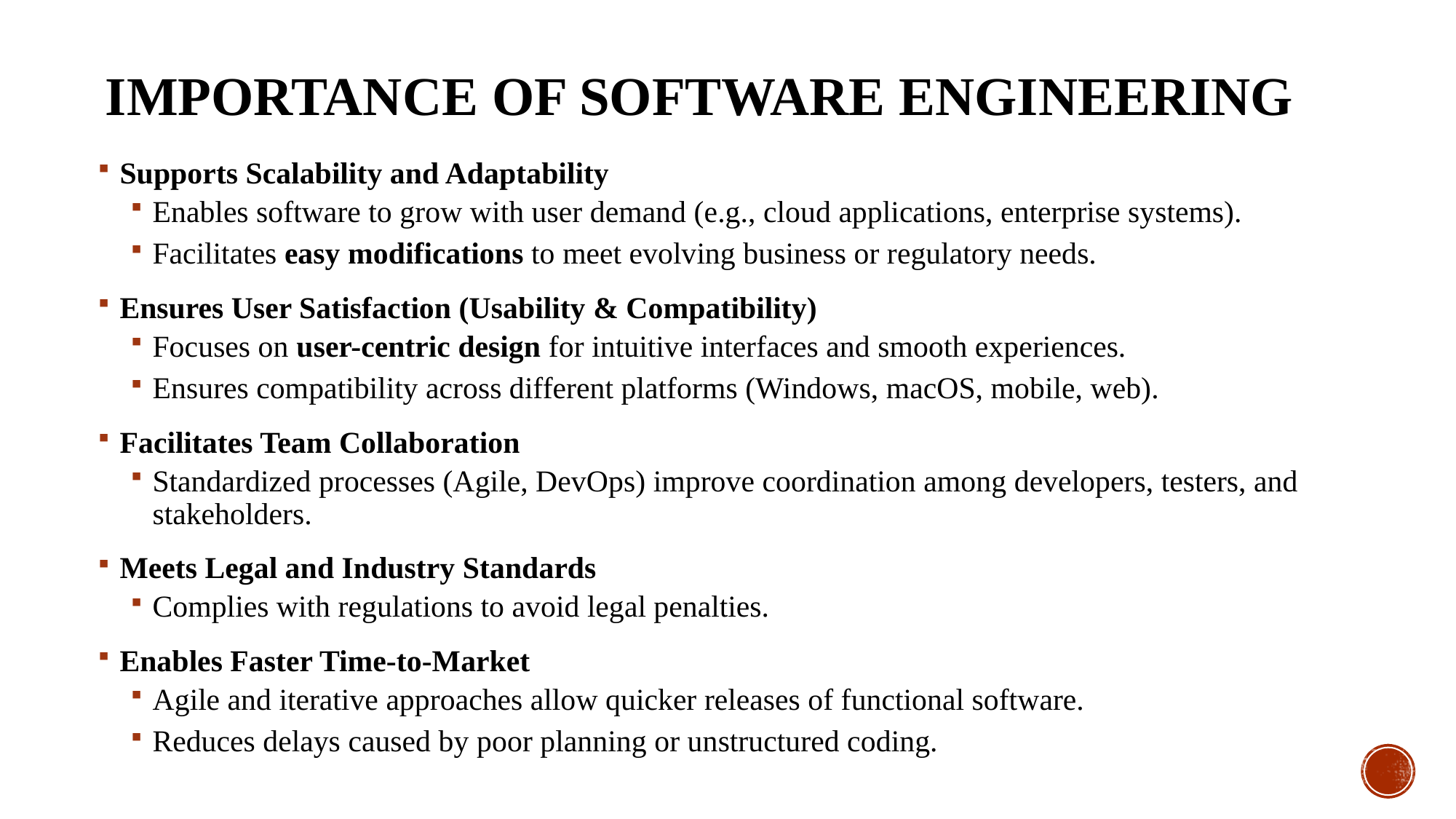

# Importance of Software Engineering
Supports Scalability and Adaptability
Enables software to grow with user demand (e.g., cloud applications, enterprise systems).
Facilitates easy modifications to meet evolving business or regulatory needs.
Ensures User Satisfaction (Usability & Compatibility)
Focuses on user-centric design for intuitive interfaces and smooth experiences.
Ensures compatibility across different platforms (Windows, macOS, mobile, web).
Facilitates Team Collaboration
Standardized processes (Agile, DevOps) improve coordination among developers, testers, and stakeholders.
Meets Legal and Industry Standards
Complies with regulations to avoid legal penalties.
Enables Faster Time-to-Market
Agile and iterative approaches allow quicker releases of functional software.
Reduces delays caused by poor planning or unstructured coding.